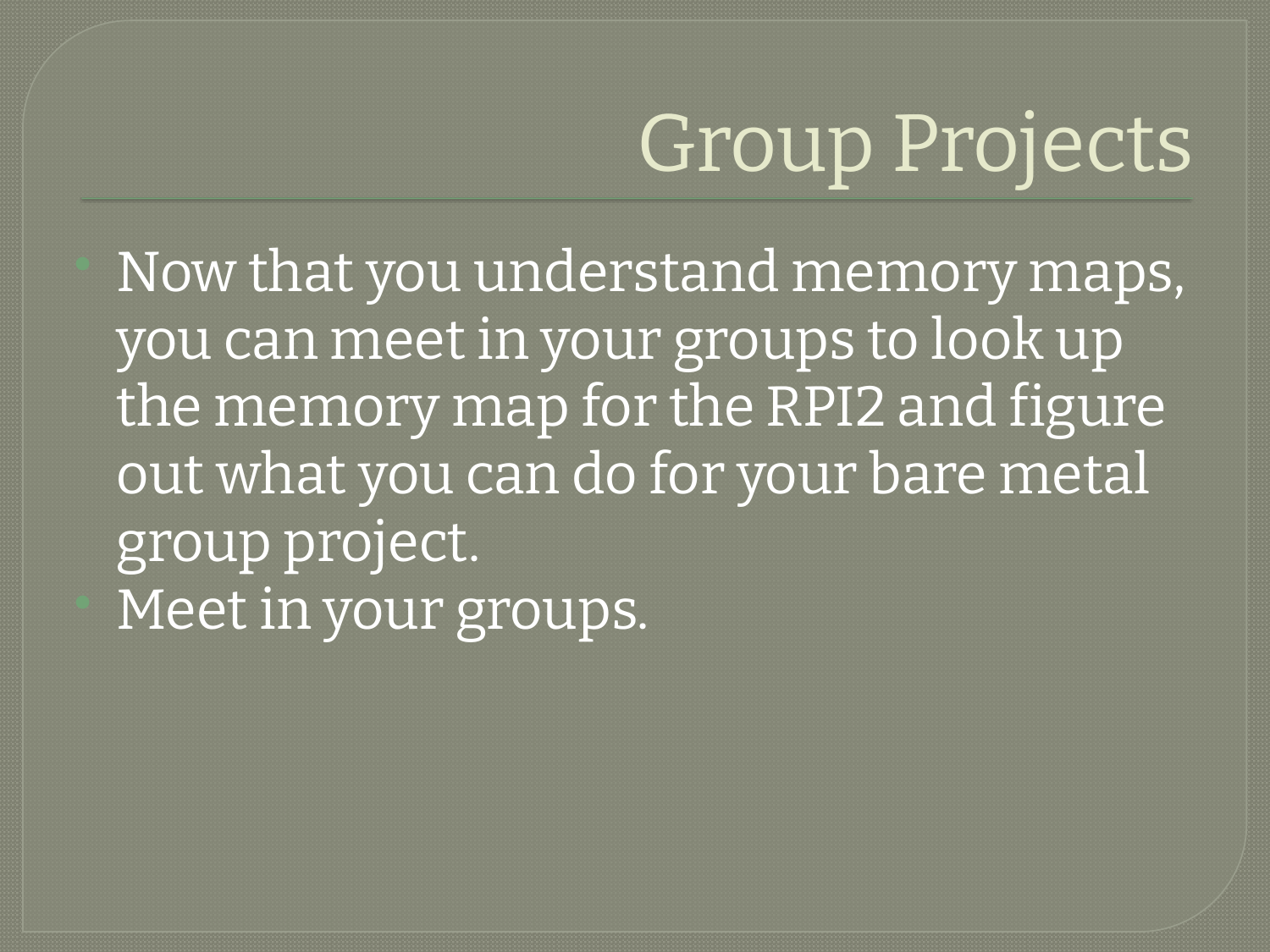

# Group Projects
Now that you understand memory maps, you can meet in your groups to look up the memory map for the RPI2 and figure out what you can do for your bare metal group project.
Meet in your groups.